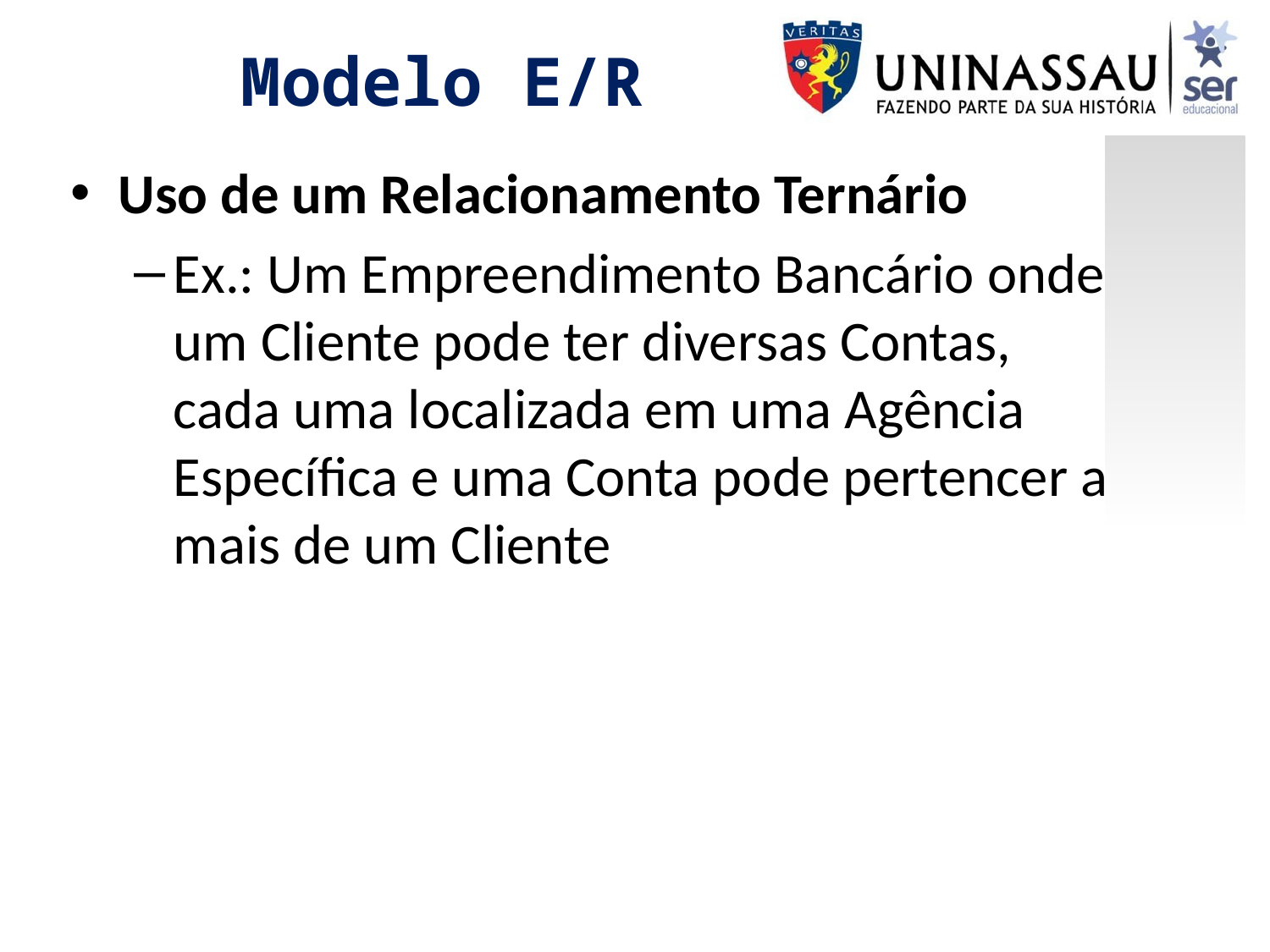

Modelo E/R
Uso de um Relacionamento Ternário
Ex.: Um Empreendimento Bancário onde um Cliente pode ter diversas Contas,  cada uma localizada em uma Agência Específica e uma Conta pode pertencer a mais de um Cliente